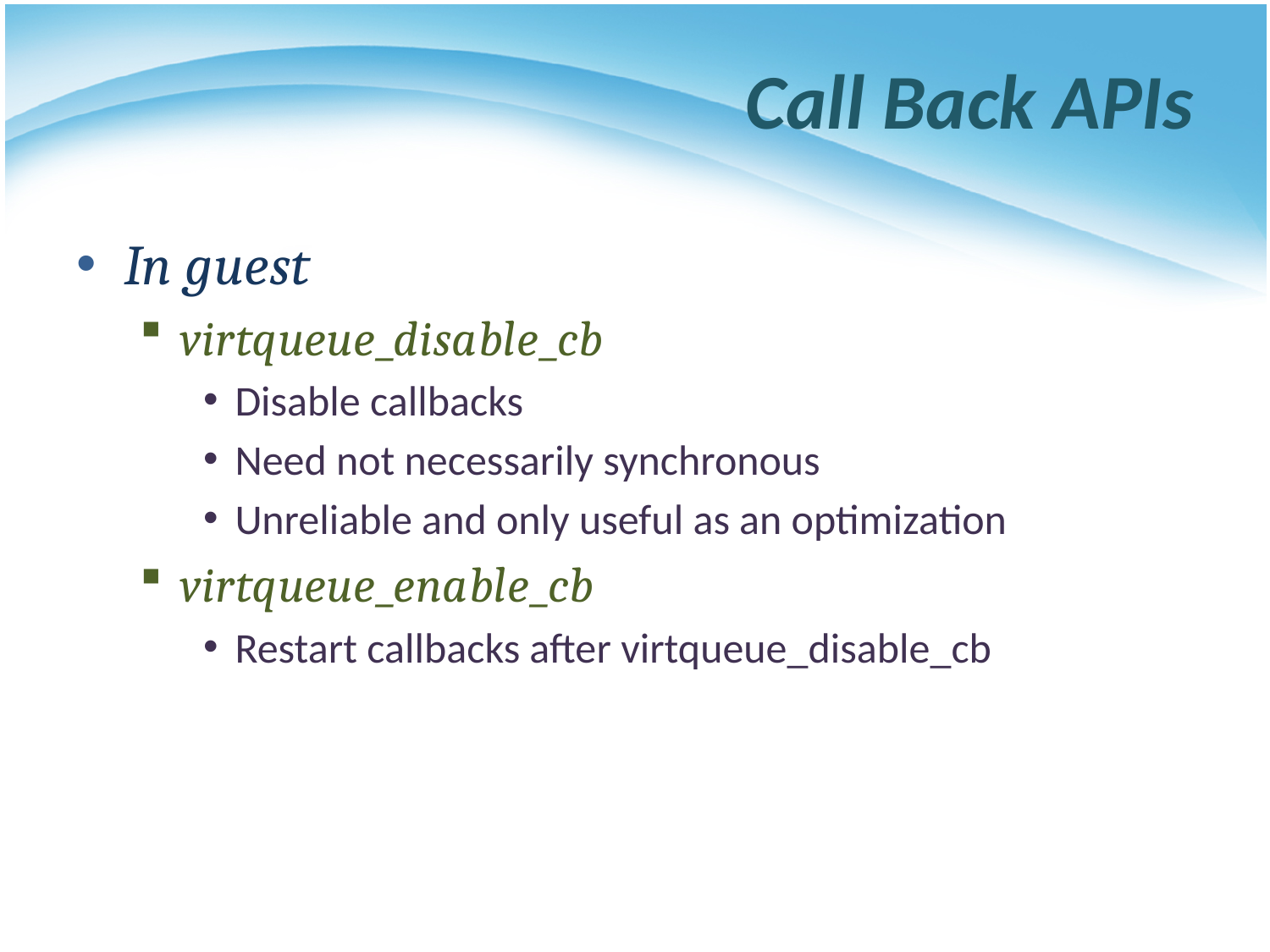

# Call Back APIs
In guest
virtqueue_disable_cb
Disable callbacks
Need not necessarily synchronous
Unreliable and only useful as an optimization
virtqueue_enable_cb
Restart callbacks after virtqueue_disable_cb